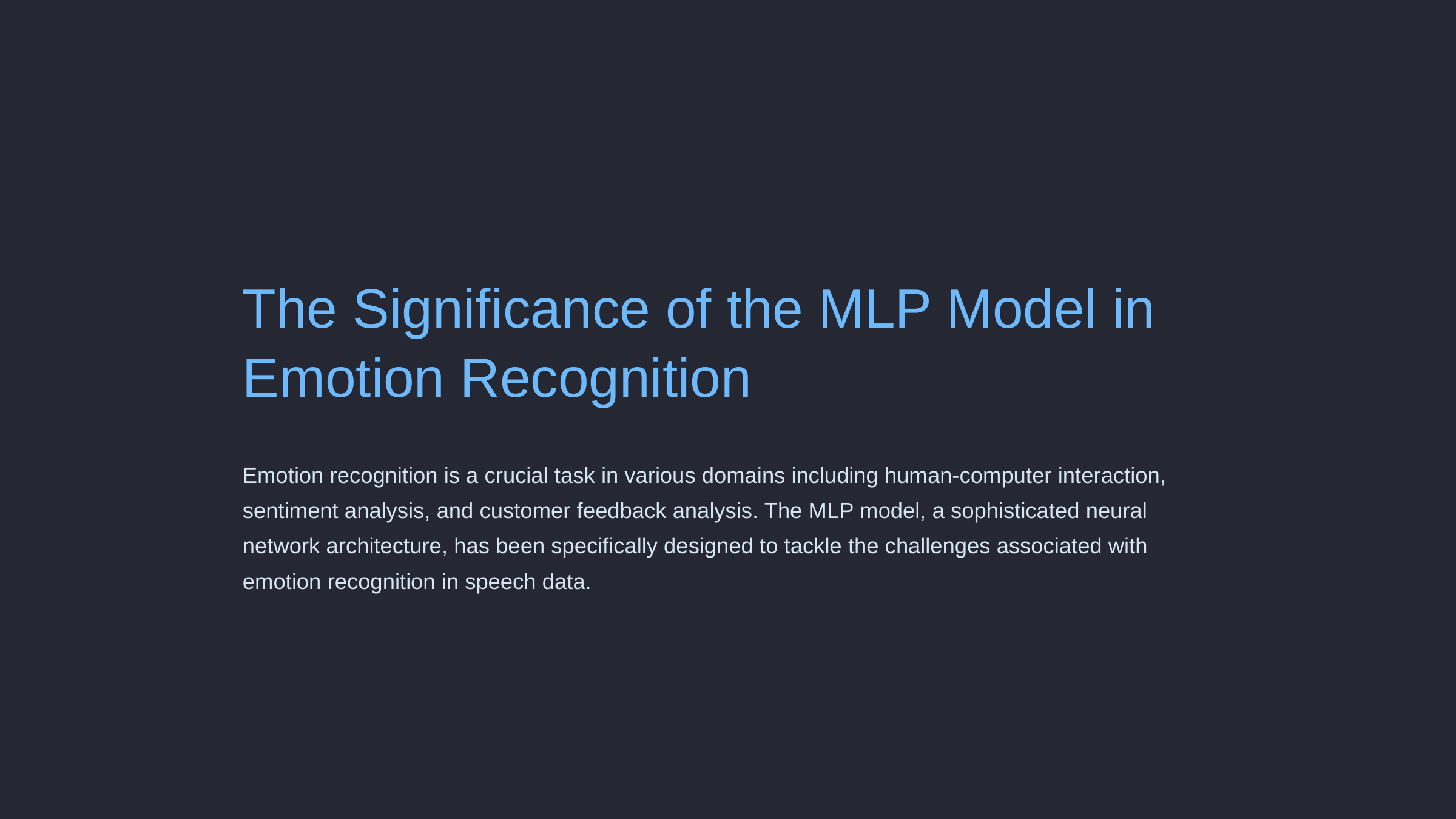

The Significance of the MLP Model in Emotion Recognition
Emotion recognition is a crucial task in various domains including human-computer interaction, sentiment analysis, and customer feedback analysis. The MLP model, a sophisticated neural network architecture, has been specifically designed to tackle the challenges associated with emotion recognition in speech data.